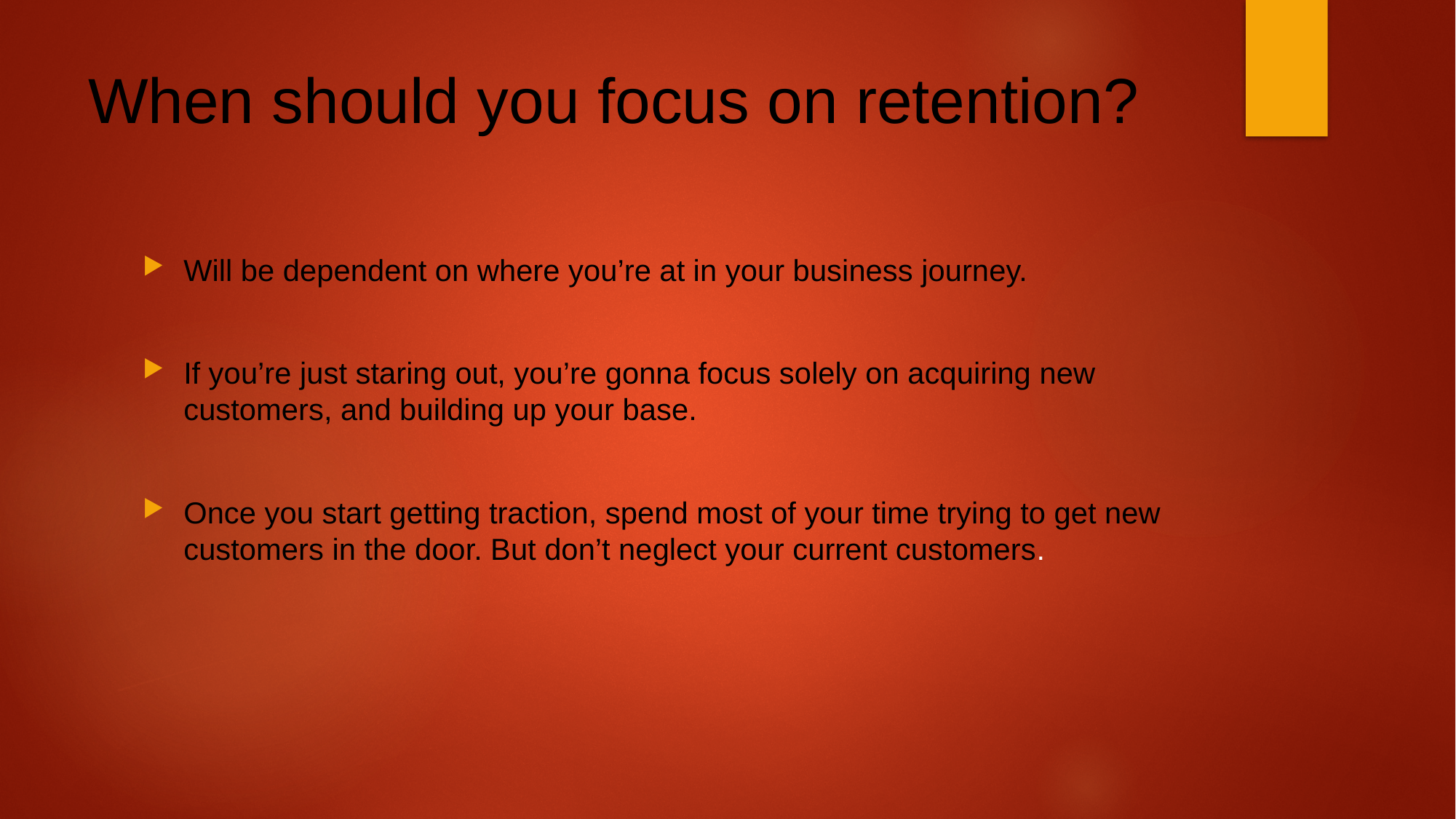

# When should you focus on retention?
Will be dependent on where you’re at in your business journey.

If you’re just staring out, you’re gonna focus solely on acquiring new customers, and building up your base.

Once you start getting traction, spend most of your time trying to get new customers in the door. But don’t neglect your current customers.